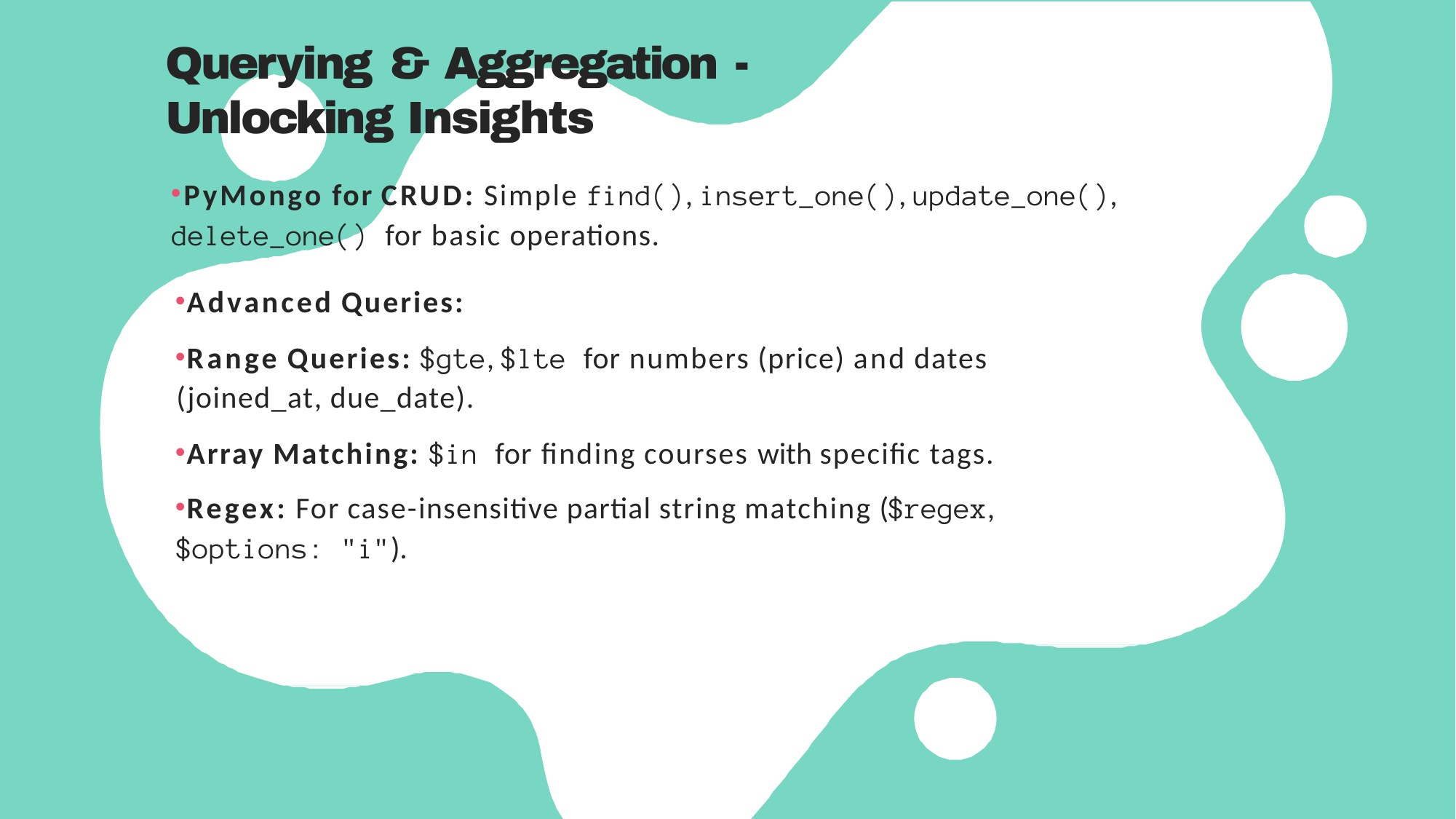

# Querying & Aggregation - Unlocking Insights
	PyMongo for CRUD: Simple find(), insert_one(), update_one(), delete_one() for basic operations.
Advanced Queries:
Range Queries: $gte, $lte for numbers (price) and dates
(joined_at, due_date).
Array Matching: $in for finding courses with specific tags.
Regex: For case-insensitive partial string matching ($regex,
$options: "i").